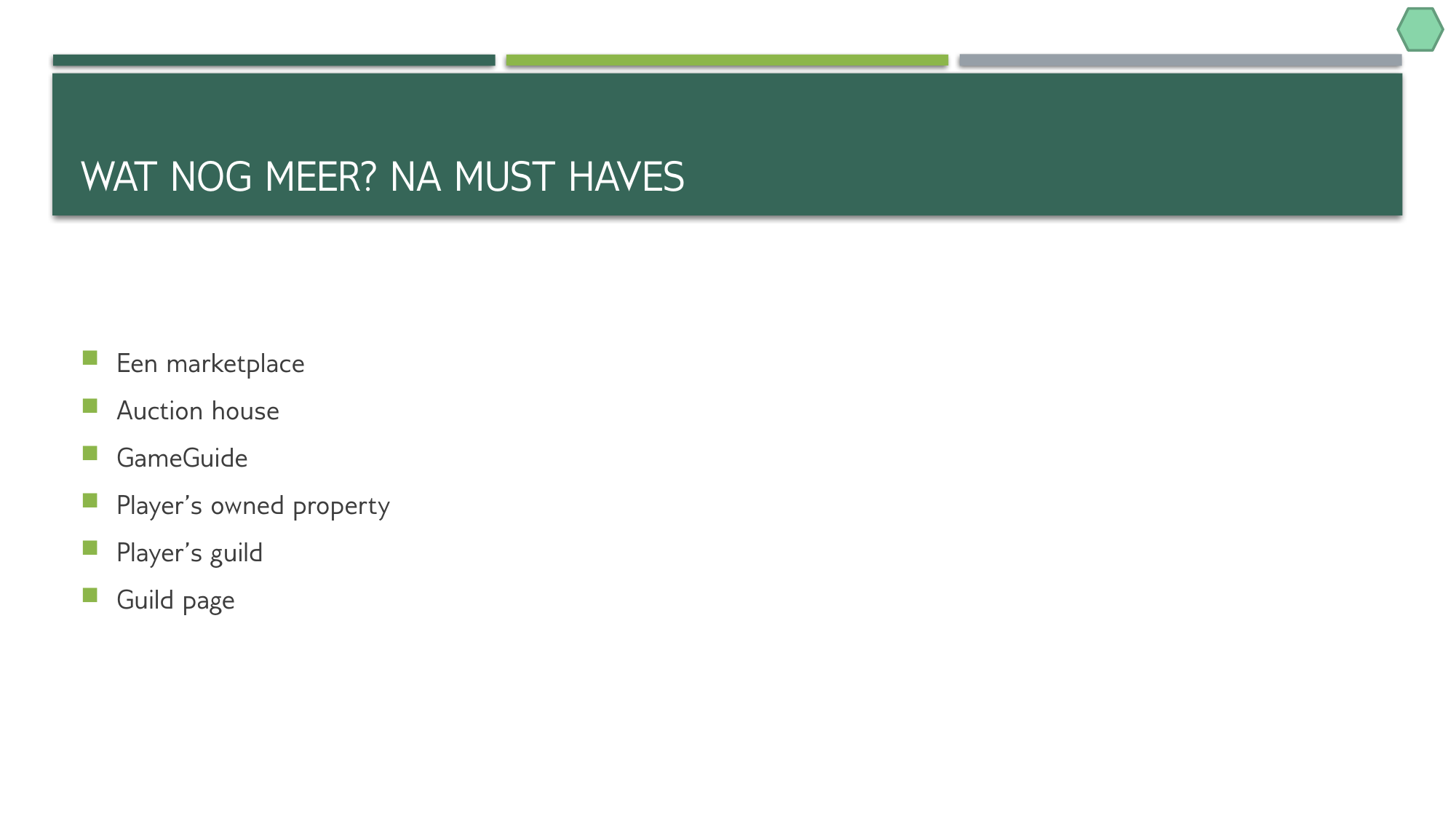

# Wat nog meer? Na must haves
Een marketplace
Auction house
GameGuide
Player’s owned property
Player’s guild
Guild page